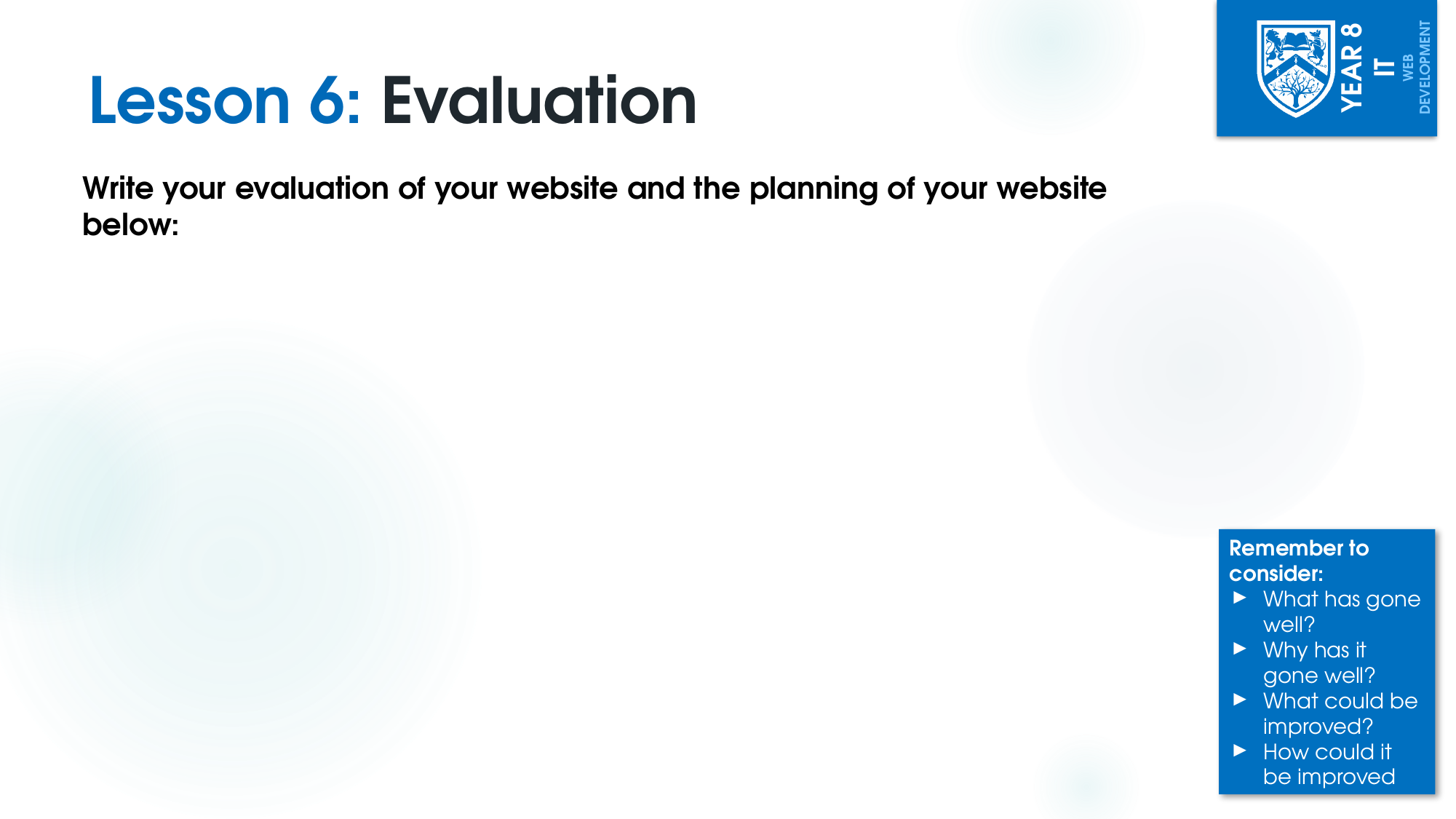

# Lesson 6: Evaluation
Write your evaluation of your website and the planning of your website below:

Remember to consider:
What has gone well?
Why has it gone well?
What could be improved?
How could it be improved